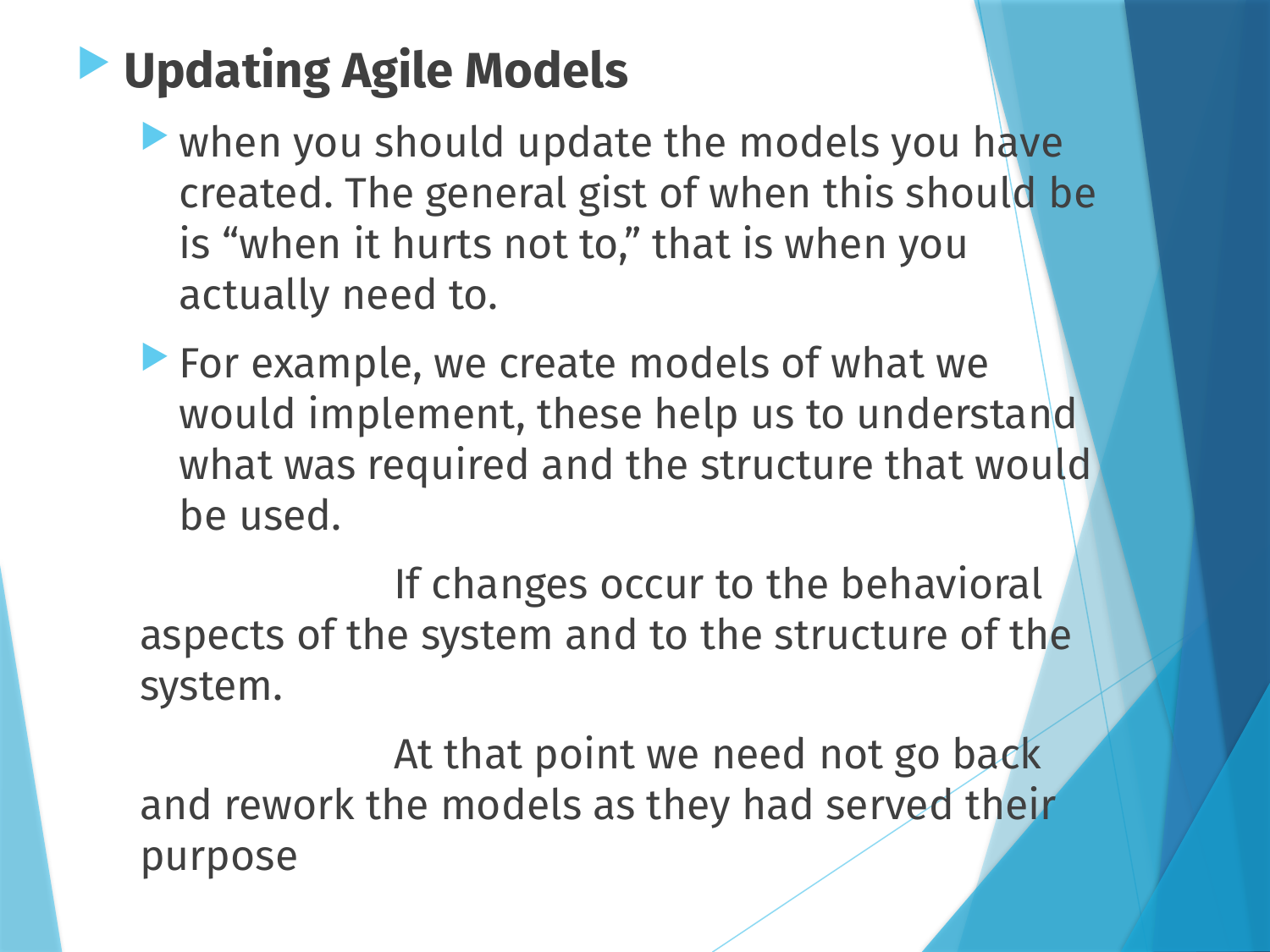

Updating Agile Models
when you should update the models you have created. The general gist of when this should be is “when it hurts not to,” that is when you actually need to.
For example, we create models of what we would implement, these help us to understand what was required and the structure that would be used.
		If changes occur to the behavioral aspects of the system and to the structure of the system.
		At that point we need not go back and rework the models as they had served their purpose